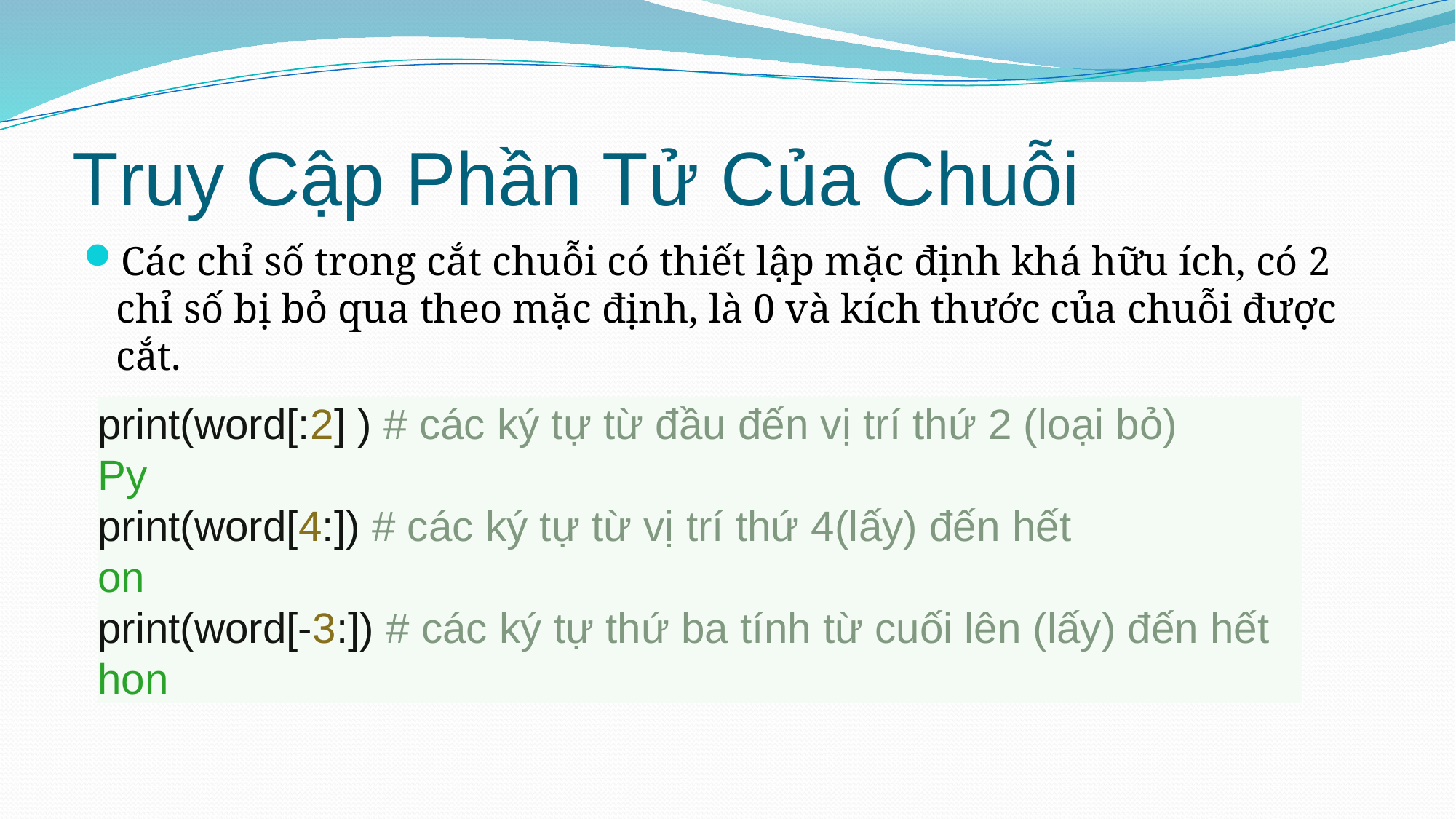

# Truy Cập Phần Tử Của Chuỗi
Các chỉ số trong cắt chuỗi có thiết lập mặc định khá hữu ích, có 2 chỉ số bị bỏ qua theo mặc định, là 0 và kích thước của chuỗi được cắt.
print(word[:2] ) # các ký tự từ đầu đến vị trí thứ 2 (loại bỏ)
Py
print(word[4:]) # các ký tự từ vị trí thứ 4(lấy) đến hết
on
print(word[-3:]) # các ký tự thứ ba tính từ cuối lên (lấy) đến hết
hon